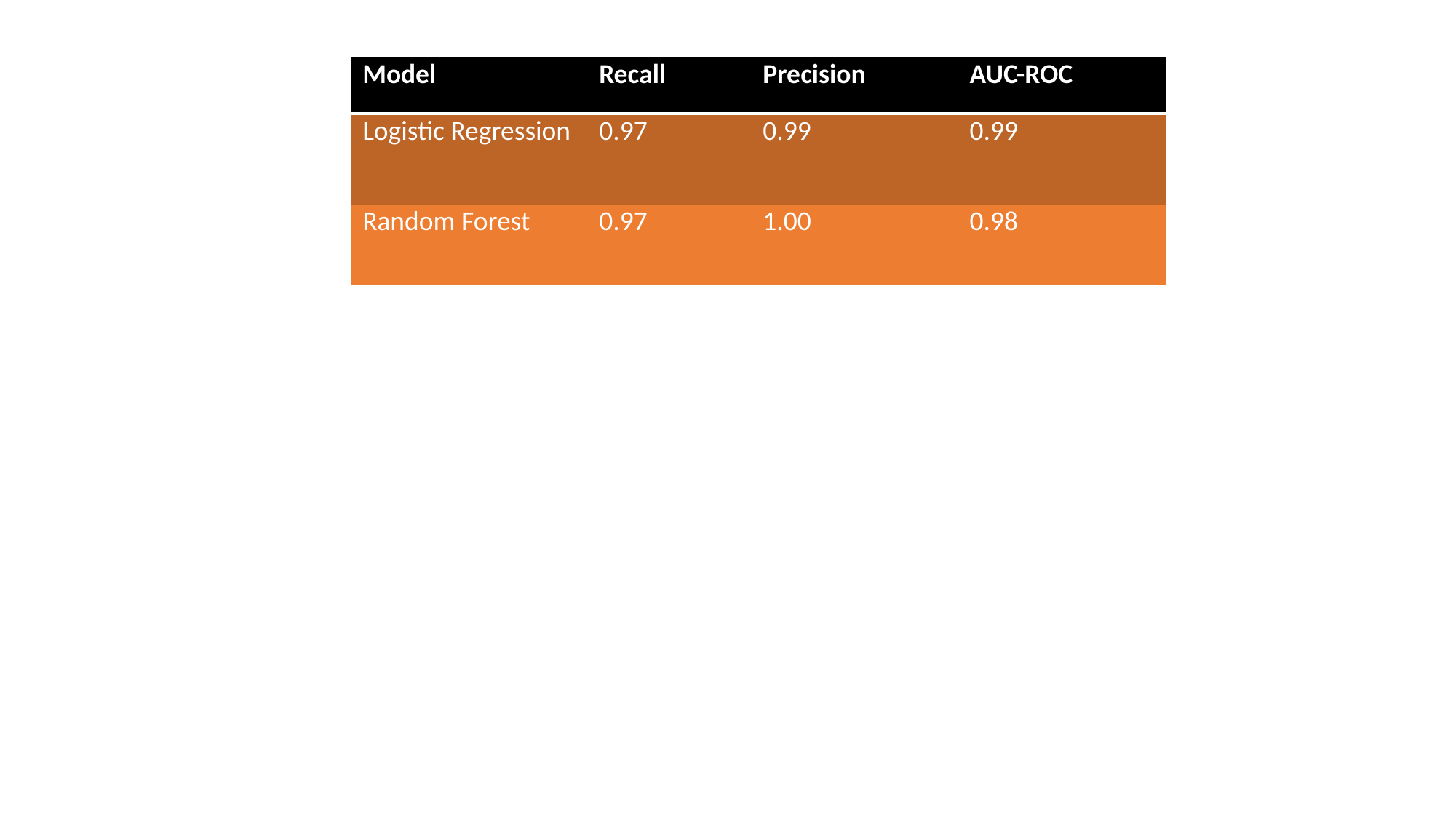

| Model | Recall | Precision | AUC-ROC |
| --- | --- | --- | --- |
| Logistic Regression | 0.97 | 0.99 | 0.99 |
| Random Forest | 0.97 | 1.00 | 0.98 |